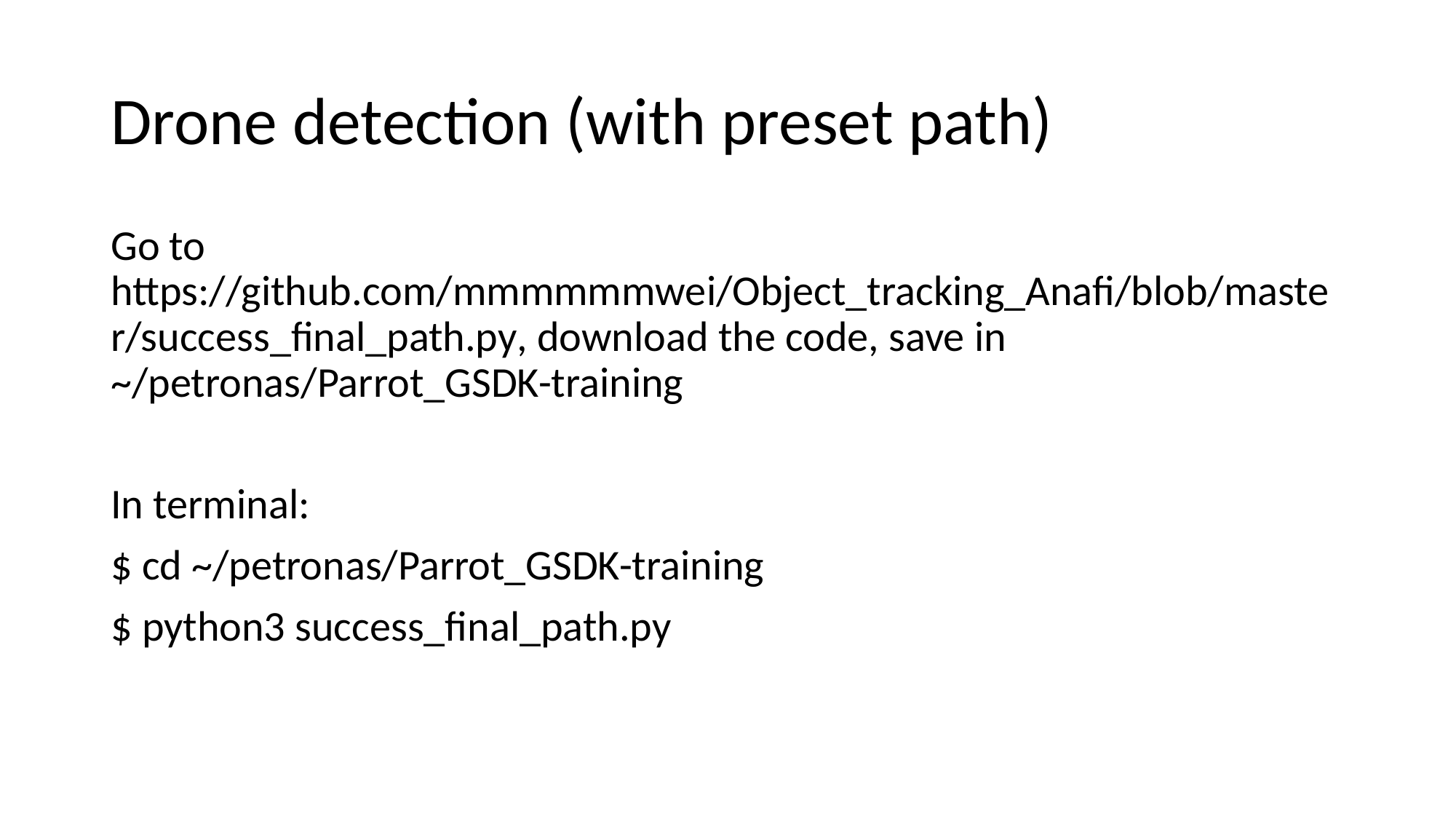

Drone detection (with preset path)
Go to https://github.com/mmmmmmwei/Object_tracking_Anafi/blob/master/success_final_path.py, download the code, save in ~/petronas/Parrot_GSDK-training

In terminal:
$ cd ~/petronas/Parrot_GSDK-training
$ python3 success_final_path.py